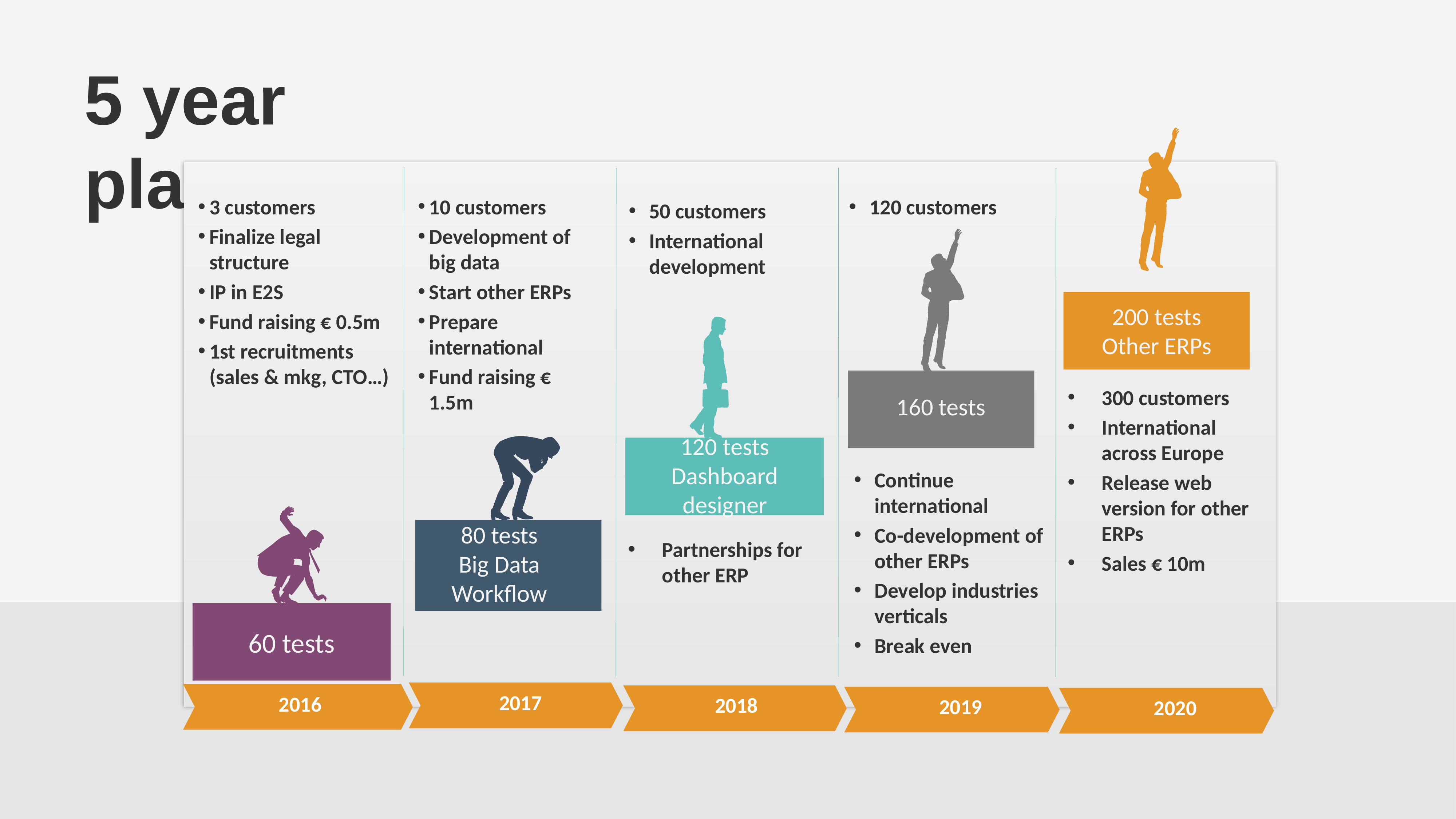

# 5 year plan

3 customers
Finalize legal structure
IP in E2S
Fund raising € 0.5m
1st recruitments (sales & mkg, CTO…)
10 customers
Development of big data
Start other ERPs
Prepare international
Fund raising € 1.5m
120 customers
50 customers
International development

200 tests
Other ERPs

160 tests
300 customers
International across Europe
Release web version for other ERPs
Sales € 10m
120 tests
Dashboard designer

Continue international
Co-development of other ERPs
Develop industries verticals
Break even

80 tests
Big Data
Workflow

Partnerships for other ERP

60 tests

2017

2016

2018

2019

2020